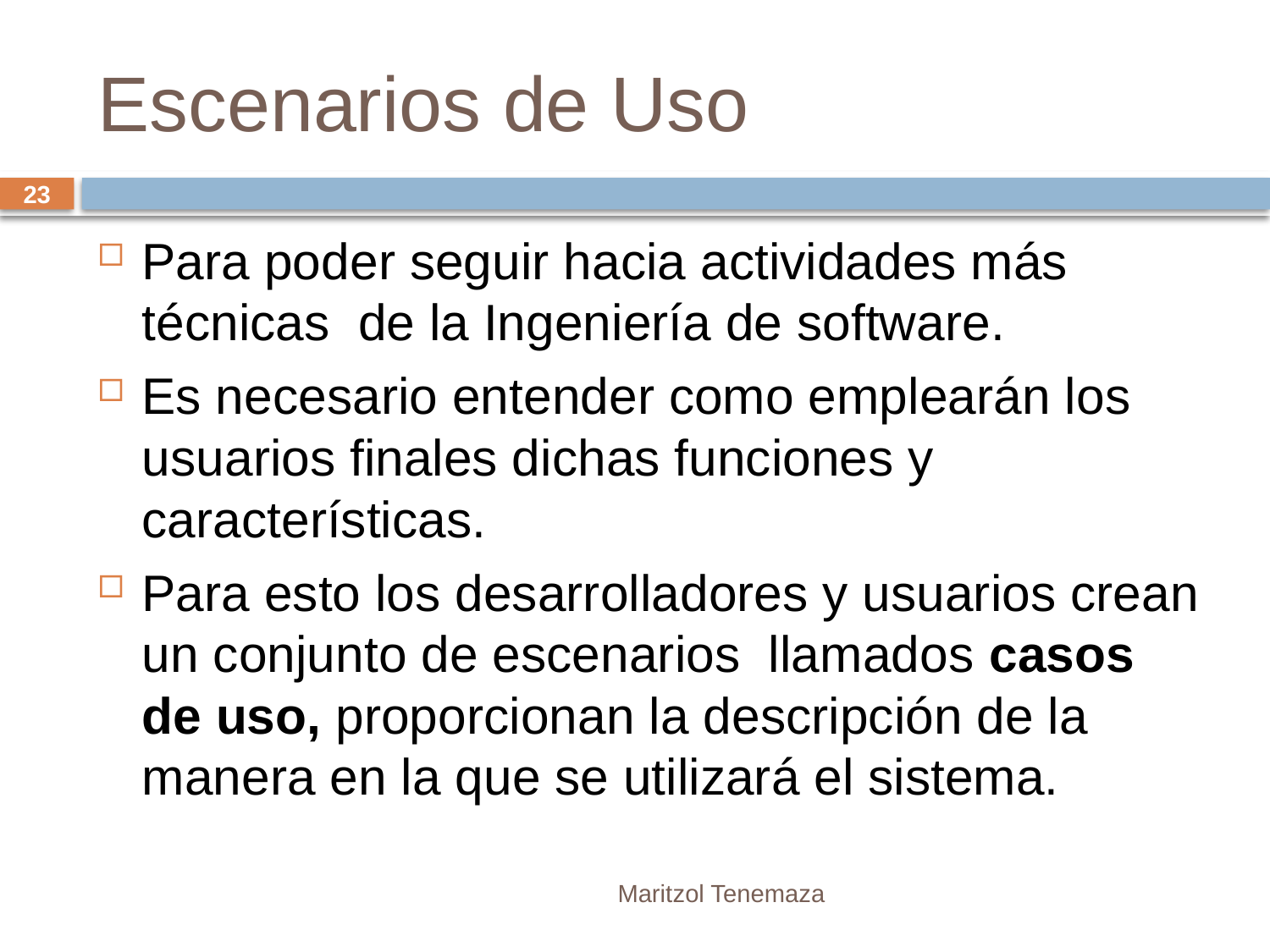

# Escenarios de Uso
23
Para poder seguir hacia actividades más técnicas  de la Ingeniería de software.
Es necesario entender como emplearán los usuarios finales dichas funciones y características.
Para esto los desarrolladores y usuarios crean un conjunto de escenarios  llamados casos de uso, proporcionan la descripción de la manera en la que se utilizará el sistema.

Maritzol Tenemaza